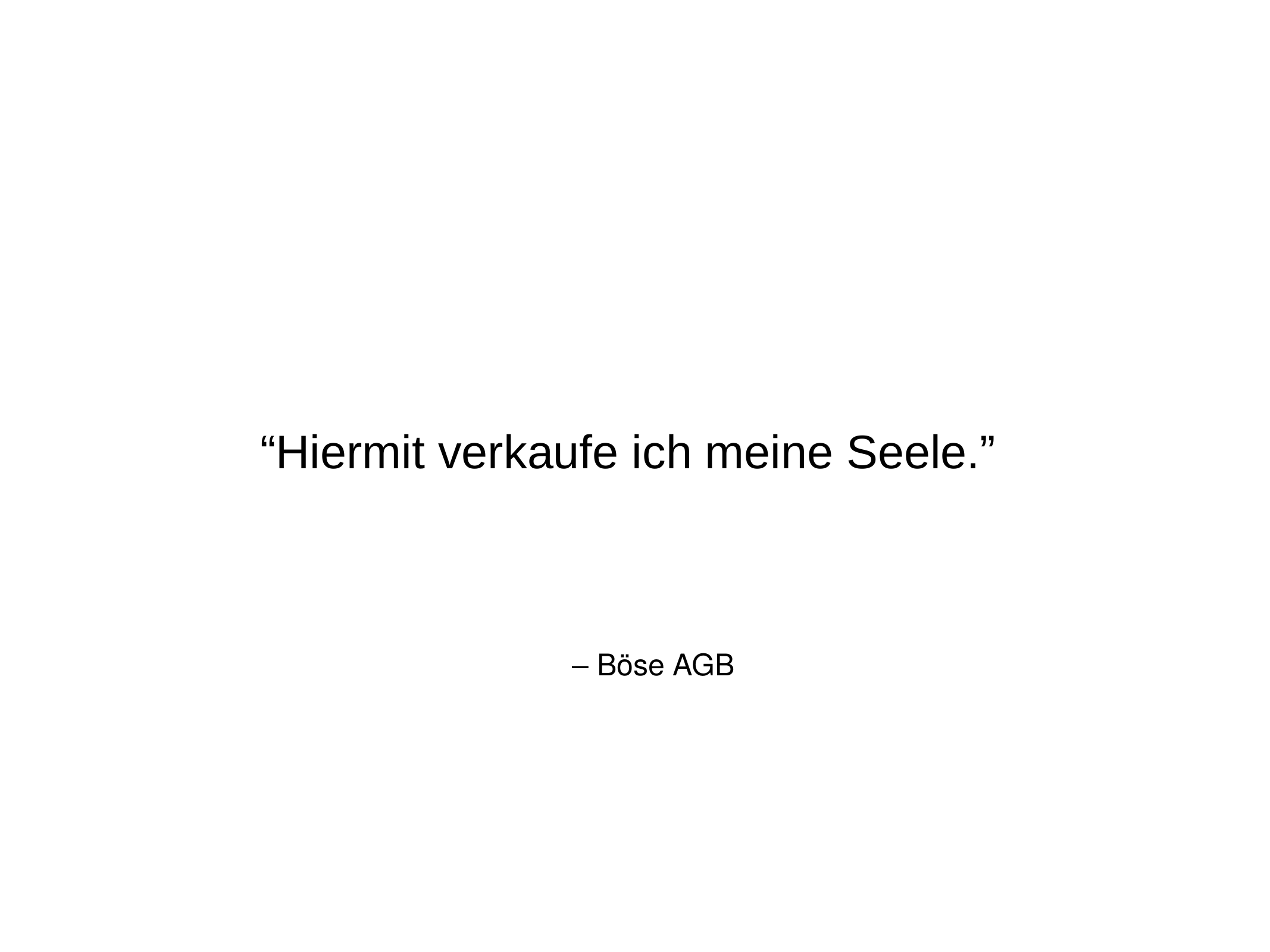

“Hiermit verkaufe ich meine Seele.”
– Böse AGB